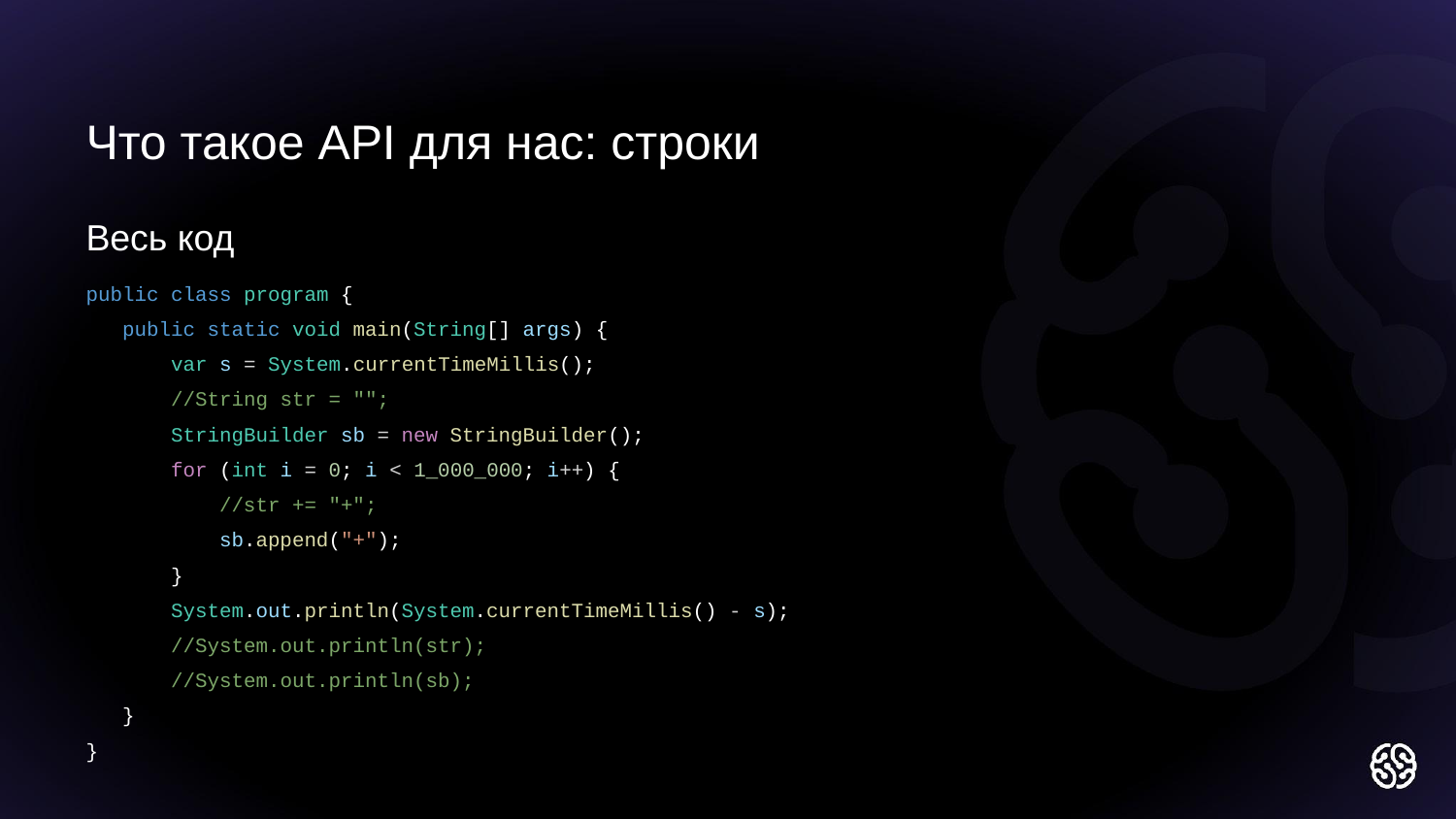

Что такое API для нас: строки
Весь код
public class program {
   public static void main(String[] args) {
       var s = System.currentTimeMillis();
       //String str = "";
       StringBuilder sb = new StringBuilder();
       for (int i = 0; i < 1_000_000; i++) {
           //str += "+";
           sb.append("+");
       }
       System.out.println(System.currentTimeMillis() - s);
       //System.out.println(str);
       //System.out.println(sb);
   }
}